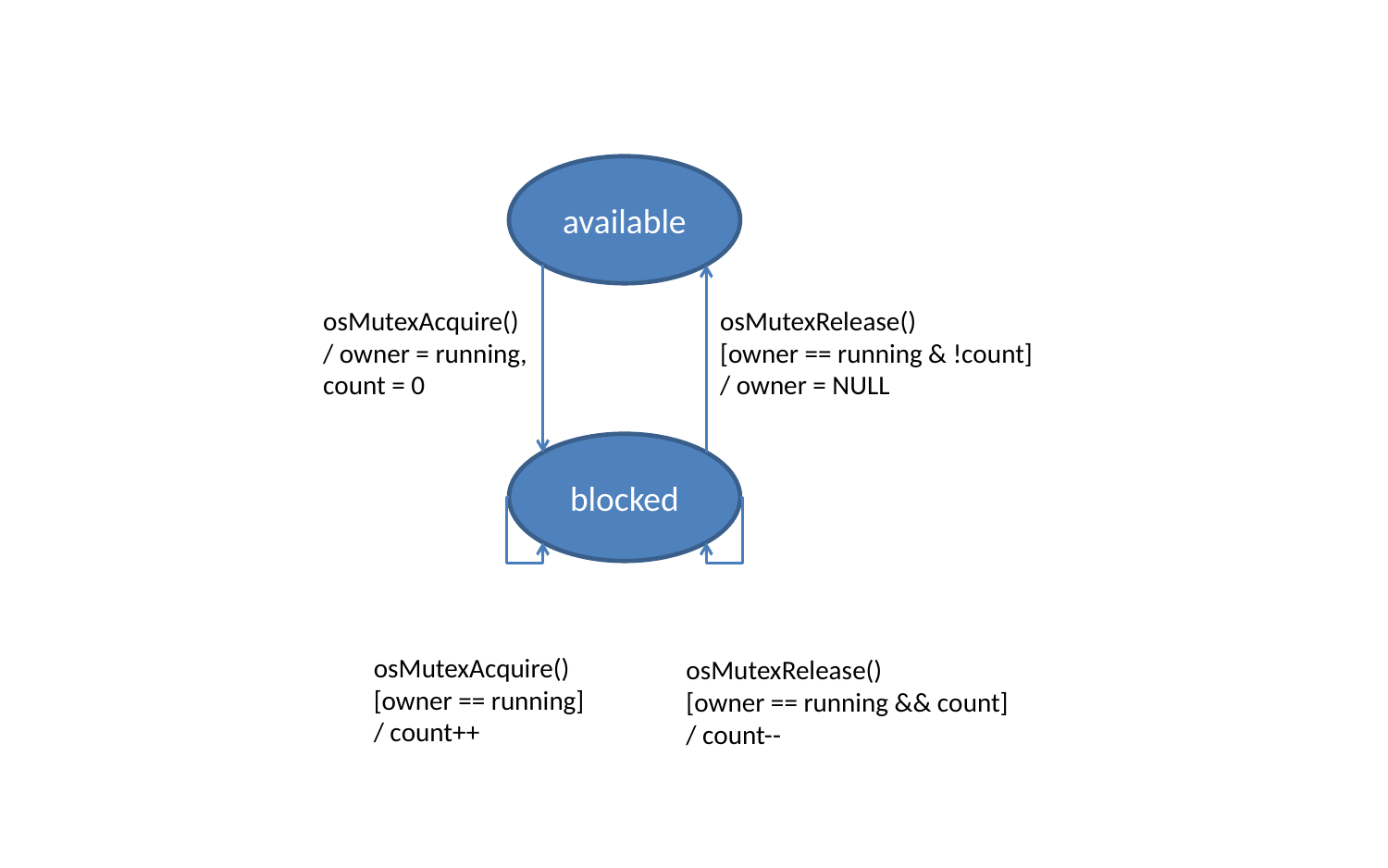

available
osMutexAcquire()
/ owner = running,
count = 0
osMutexRelease()
[owner == running & !count]
/ owner = NULL
blocked
osMutexAcquire()
[owner == running]
/ count++
osMutexRelease()
[owner == running && count]
/ count--